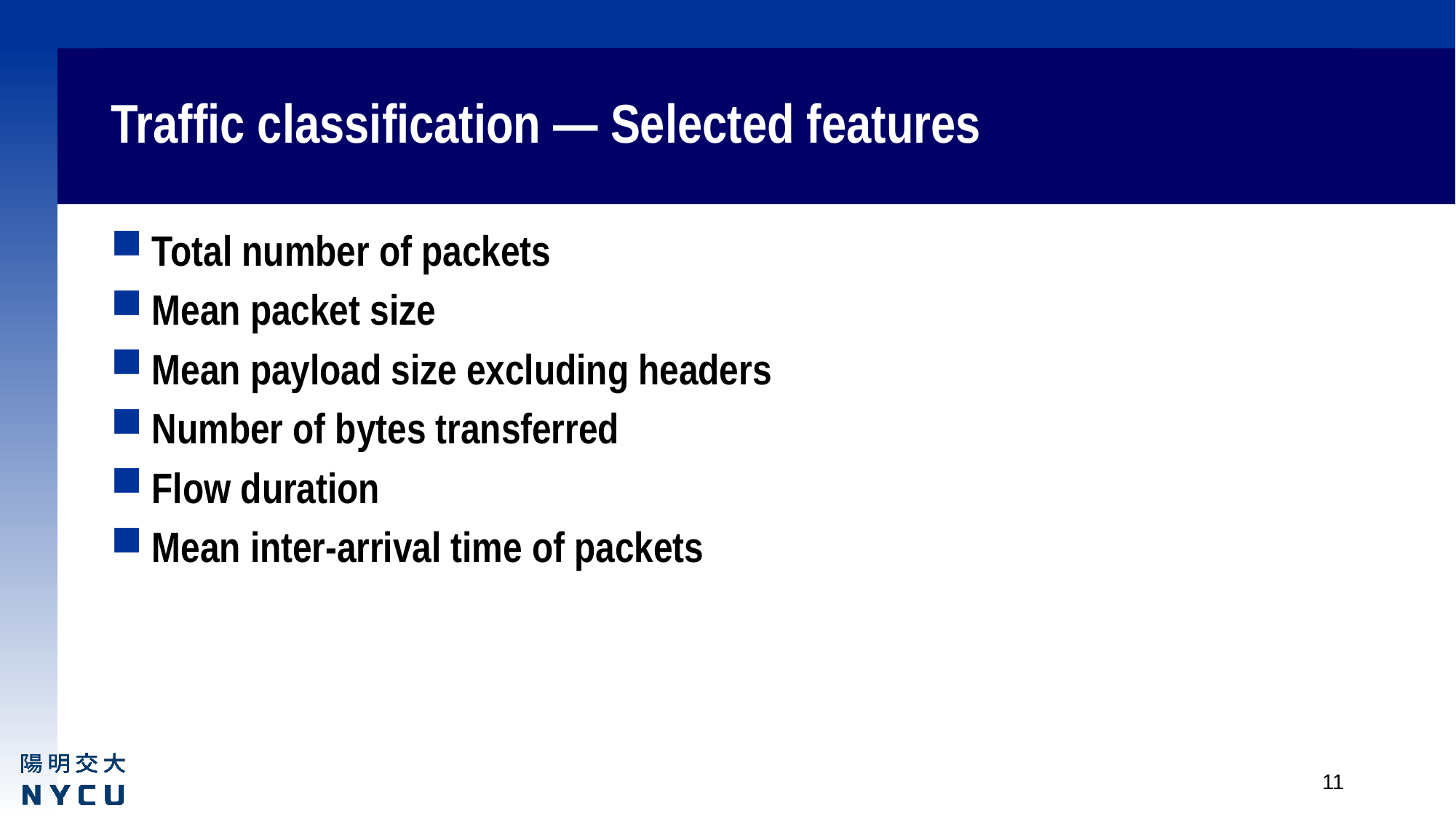

# Traffic classification — Selected features
Total number of packets
Mean packet size
Mean payload size excluding headers
Number of bytes transferred
Flow duration
Mean inter-arrival time of packets
11